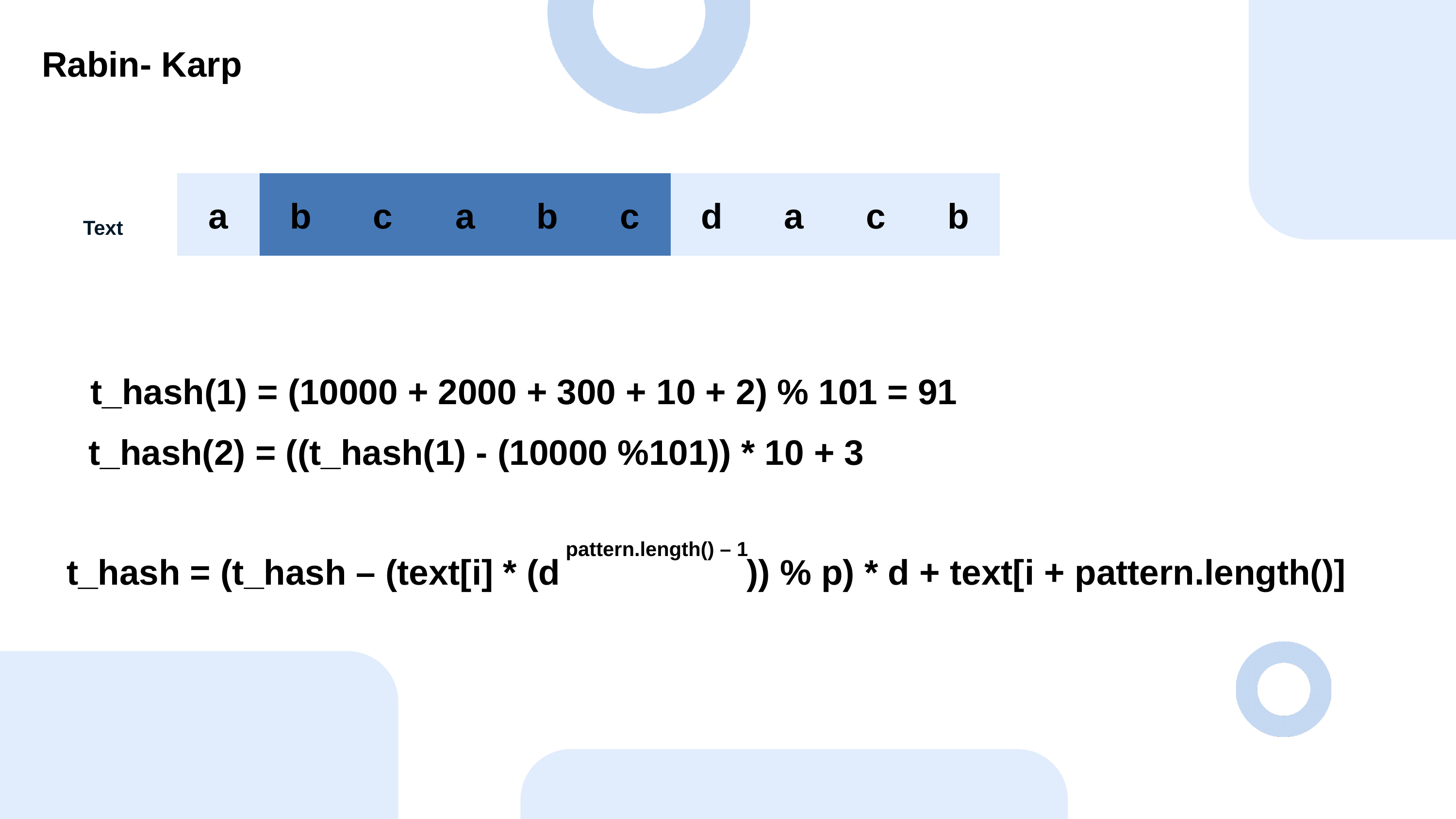

Rabin- Karp

a

b

c

a

b

c

d

a

c

b
Text
t_hash(1) = (10000 + 2000 + 300 + 10 + 2) % 101 = 91
t_hash(2) = ((t_hash(1) - (10000 %101)) * 10 + 3
pattern.length() – 1
t_hash = (t_hash – (text[i] * (d                   )) % p) * d + text[i + pattern.length()]